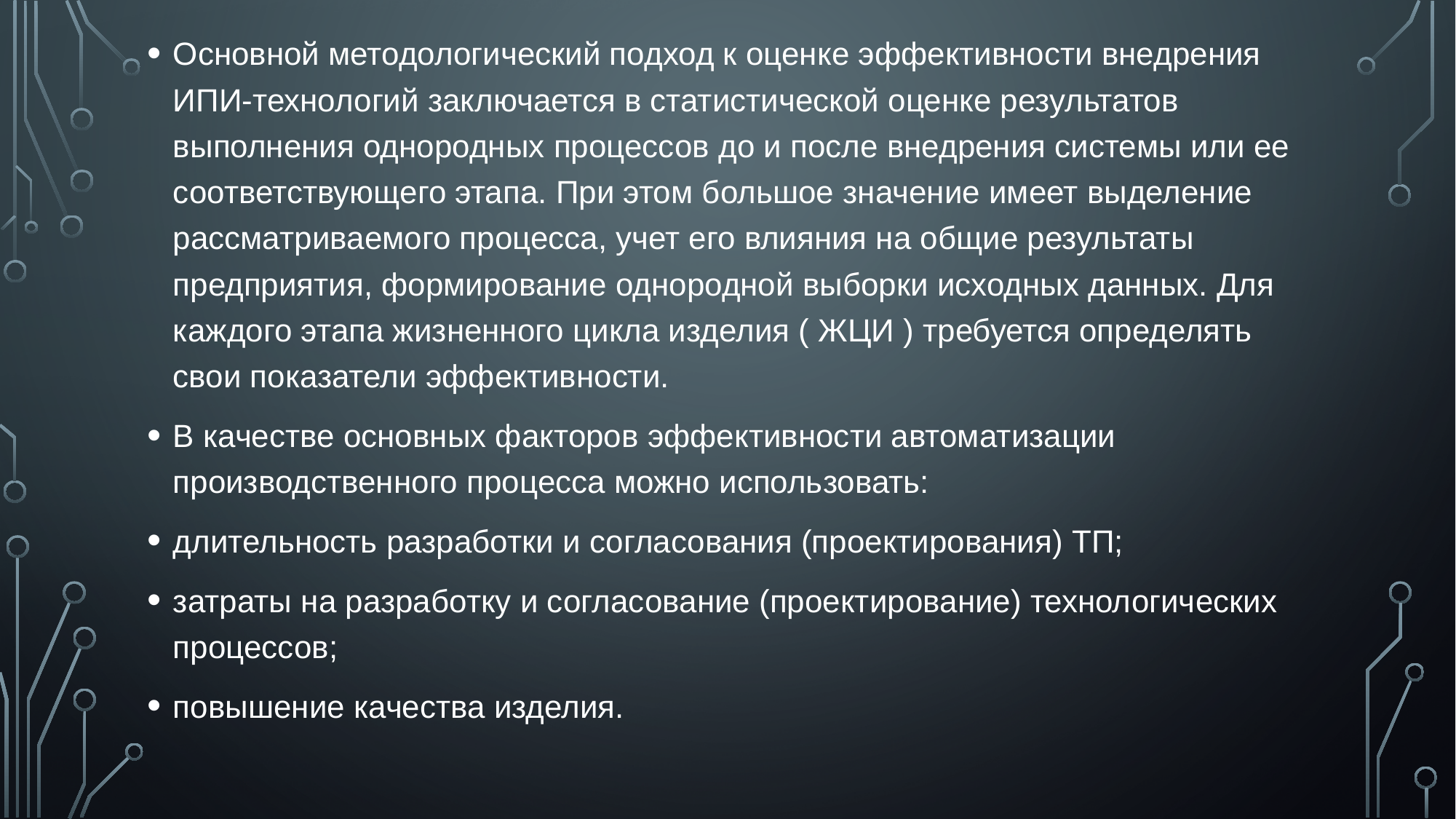

Основной методологический подход к оценке эффективности внедрения ИПИ-технологий заключается в статистической оценке результатов выполнения однородных процессов до и после внедрения системы или ее соответствующего этапа. При этом большое значение имеет выделение рассматриваемого процесса, учет его влияния на общие результаты предприятия, формирование однородной выборки исходных данных. Для каждого этапа жизненного цикла изделия ( ЖЦИ ) требуется определять свои показатели эффективности.
В качестве основных факторов эффективности автоматизации производственного процесса можно использовать:
длительность разработки и согласования (проектирования) ТП;
затраты на разработку и согласование (проектирование) технологических процессов;
повышение качества изделия.
#